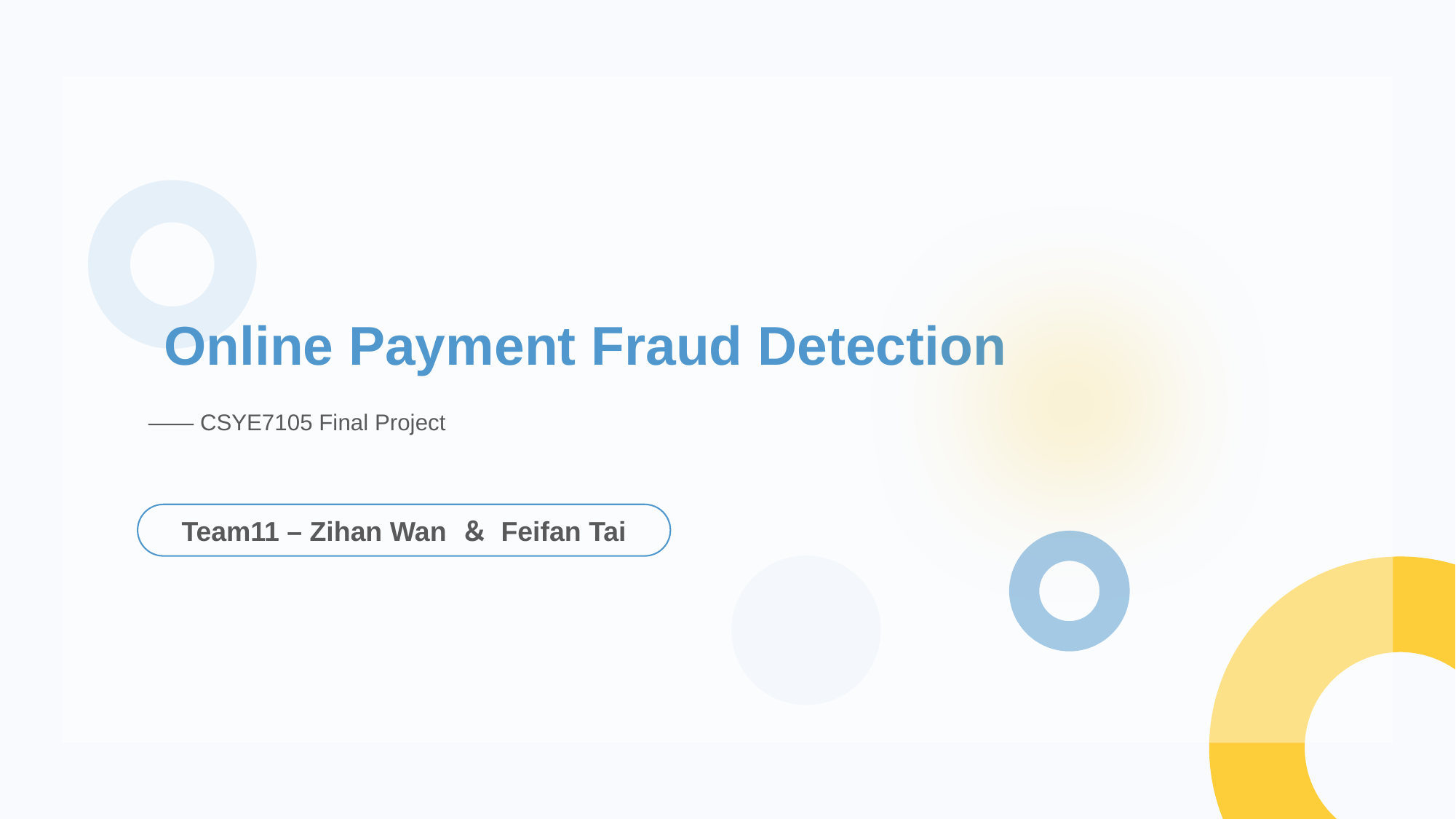

Online Payment Fraud Detection
—— CSYE7105 Final Project
Team11 – Zihan Wan ＆ Feifan Tai